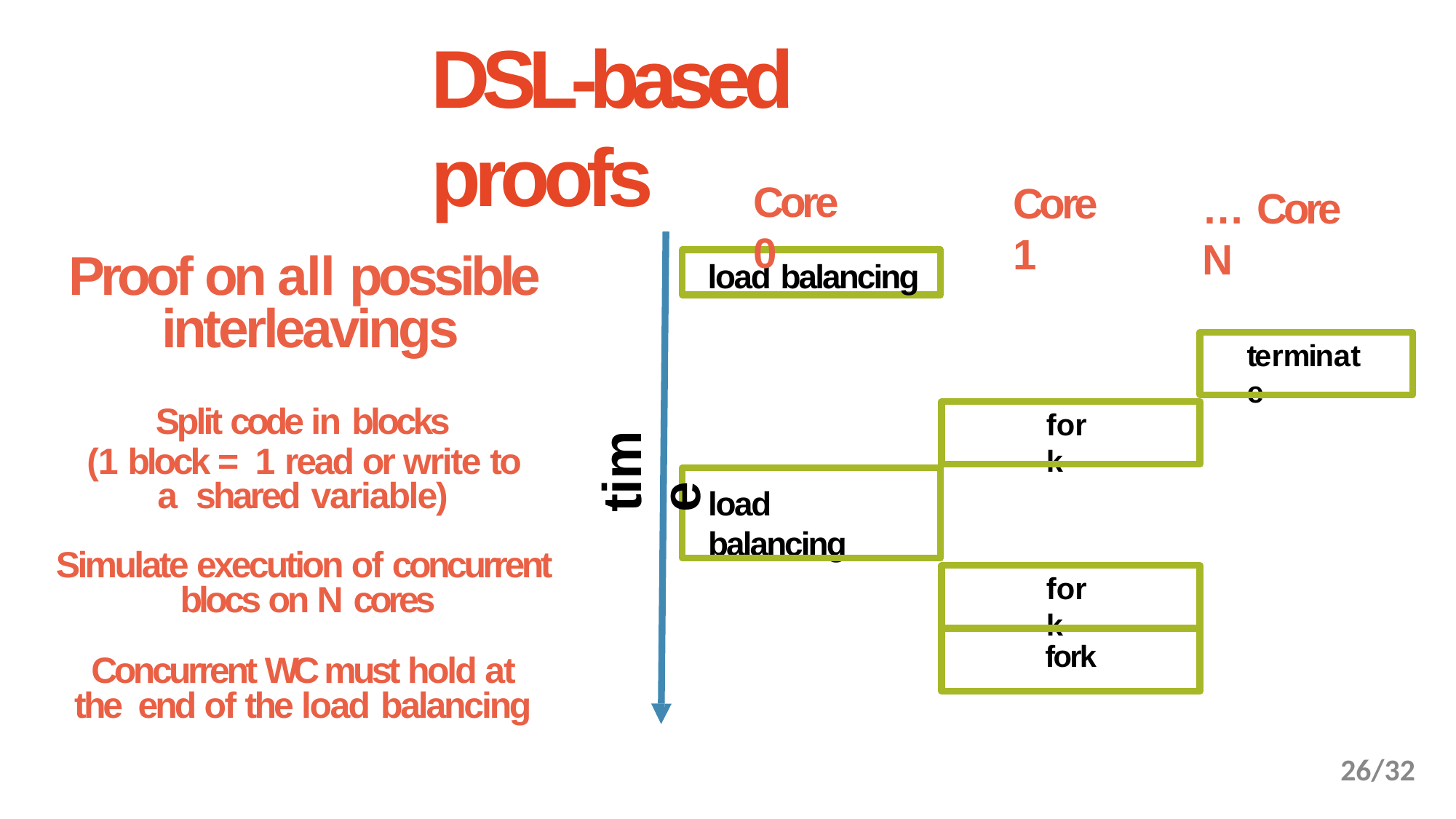

# DSL-based proofs
Core 0
Core 1
… Core N

Proof on all possible  interleavings
Split code in blocks
(1 block = 1 read or write to a  shared variable)
Simulate execution of concurrent  blocs on N cores
Concurrent WC must hold at the  end of the load balancing
load balancing

terminate

fork
time

load balancing

fork

fork
26/32